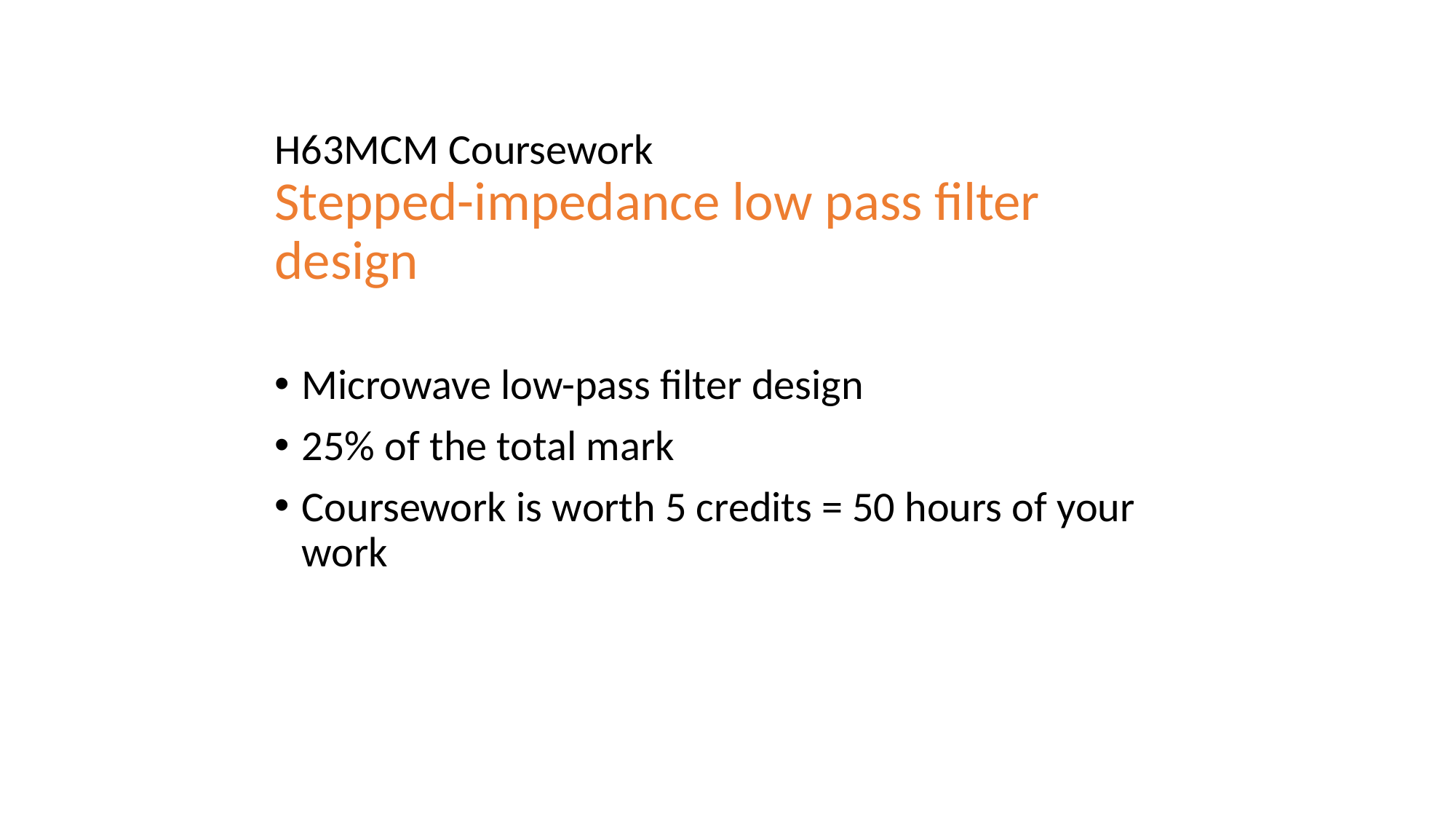

# H63MCM Coursework Stepped-impedance low pass filter design
Microwave low-pass filter design
25% of the total mark
Coursework is worth 5 credits = 50 hours of your work